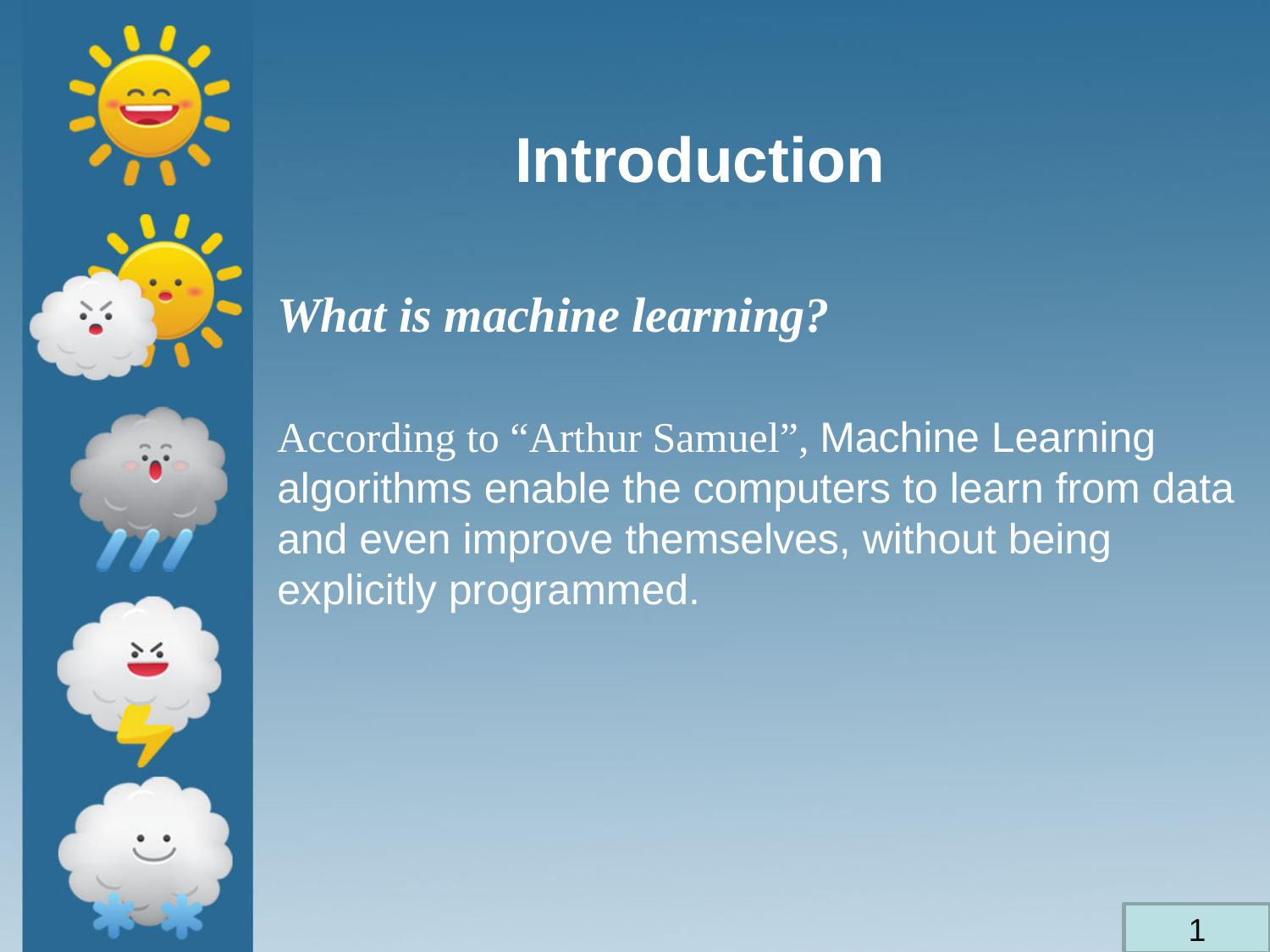

# Introduction
What is machine learning?

According to “Arthur Samuel”, Machine Learning algorithms enable the computers to learn from data and even improve themselves, without being explicitly programmed.
1